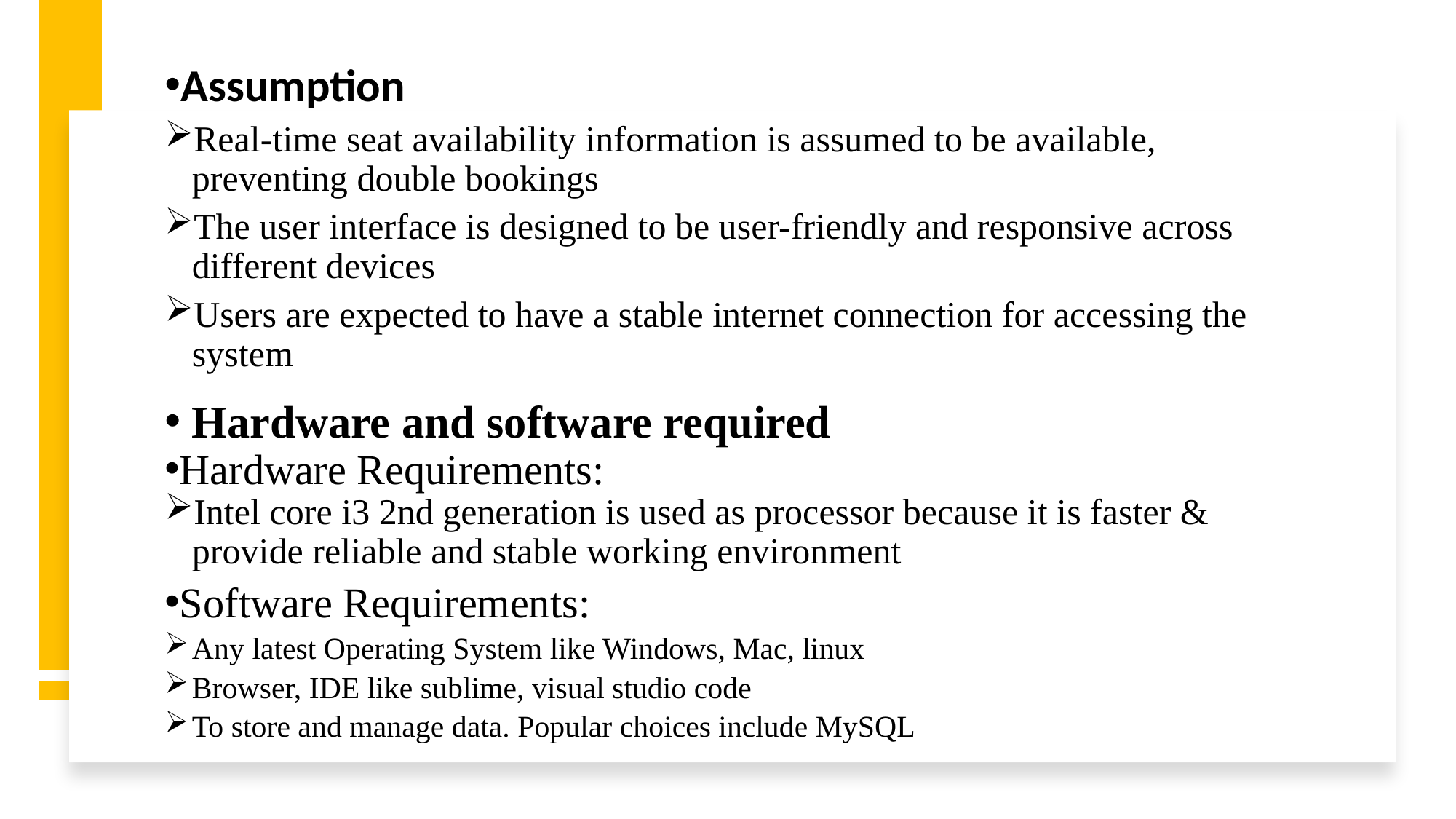

Assumption
Real-time seat availability information is assumed to be available, preventing double bookings
The user interface is designed to be user-friendly and responsive across different devices
Users are expected to have a stable internet connection for accessing the system
Hardware and software required
Hardware Requirements:
Intel core i3 2nd generation is used as processor because it is faster & provide reliable and stable working environment
Software Requirements:
Any latest Operating System like Windows, Mac, linux
Browser, IDE like sublime, visual studio code
To store and manage data. Popular choices include MySQL

#